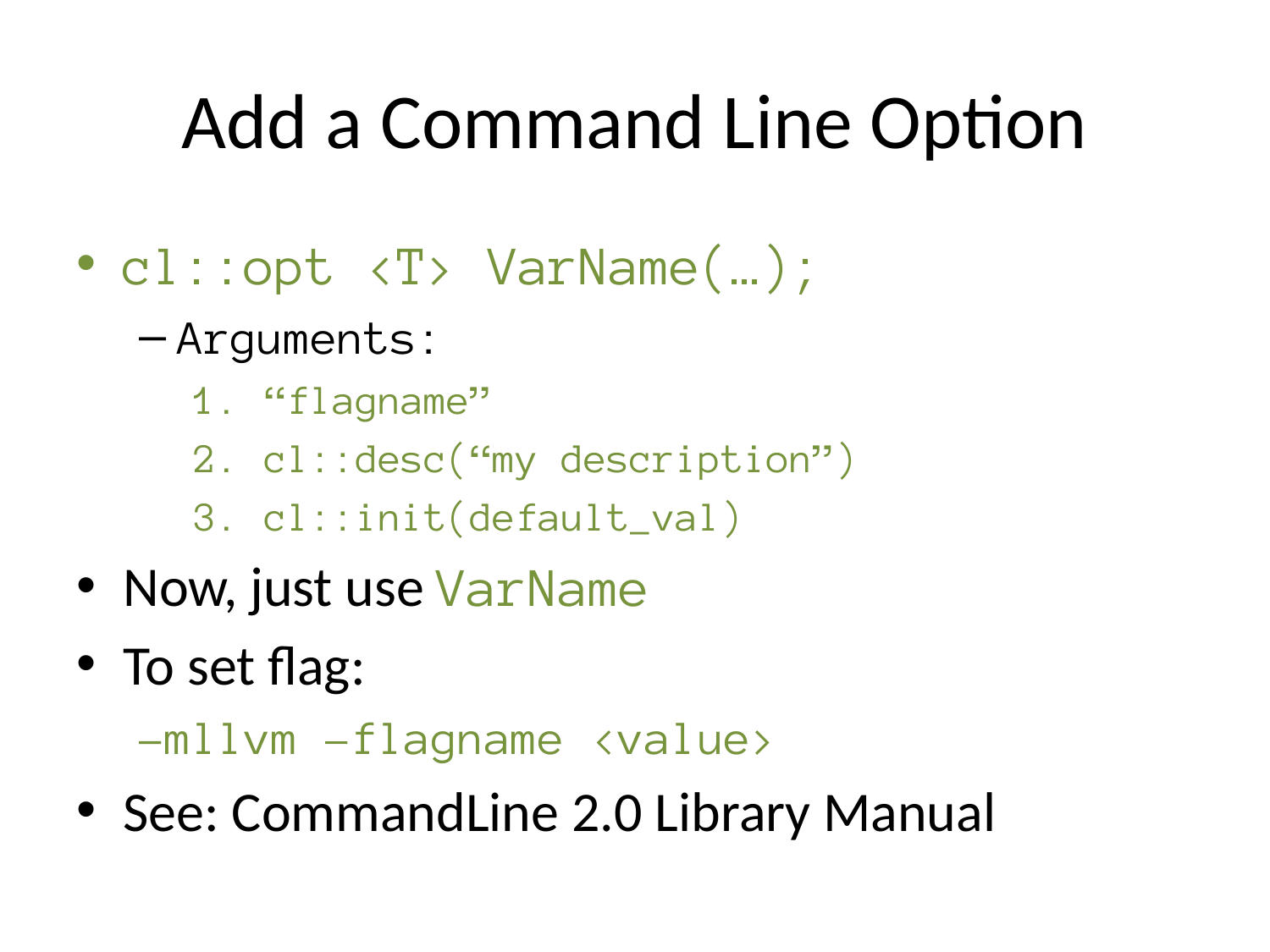

# Add a Command Line Option
cl::opt <T> VarName(…);
Arguments:
“flagname”
cl::desc(“my description”)
cl::init(default_val)
Now, just use VarName
To set flag:
-mllvm –flagname <value>
See: CommandLine 2.0 Library Manual